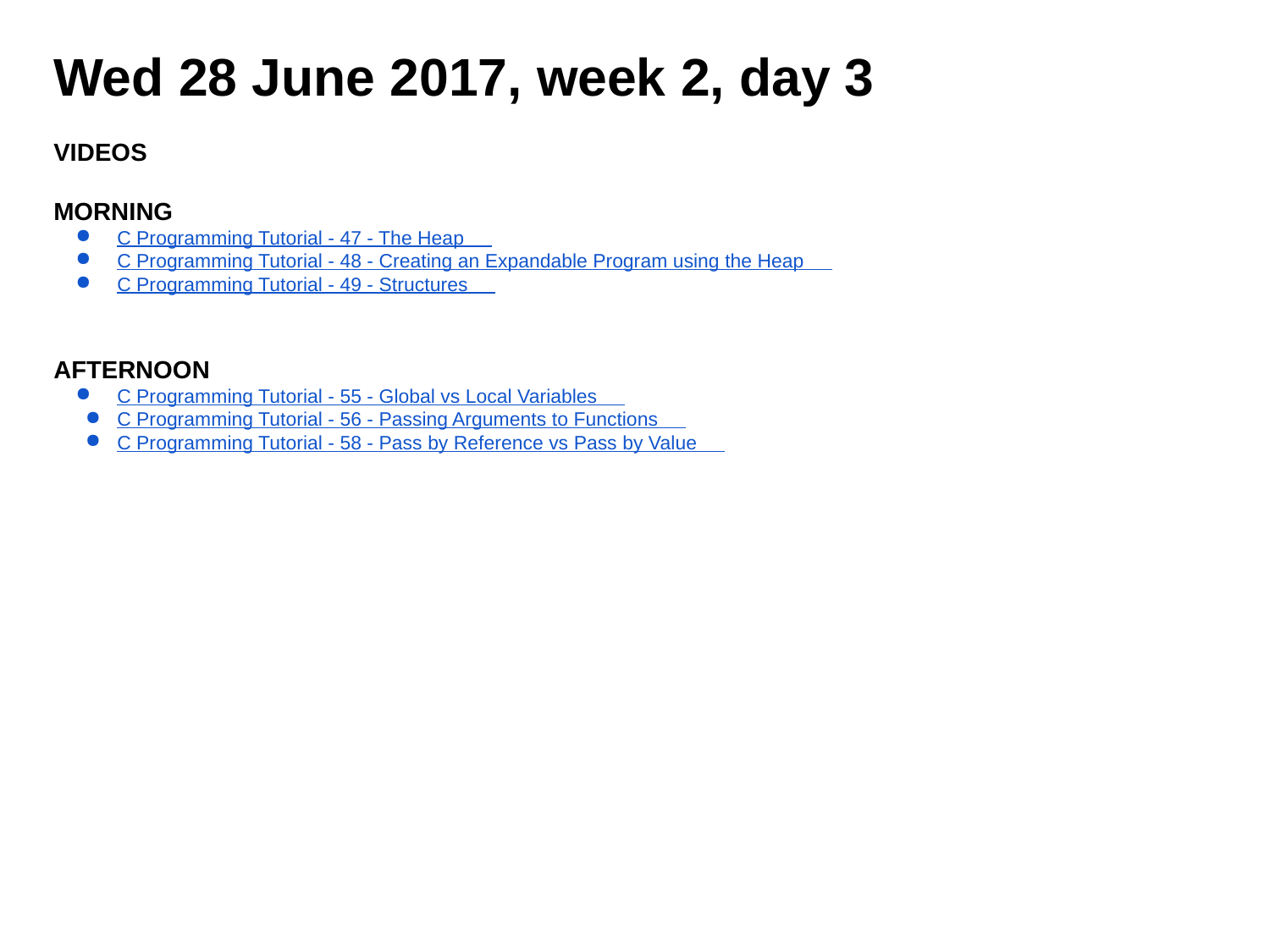

Wed 28 June 2017, week 2, day 3

VIDEOS

MORNING
C Programming Tutorial - 47 - The Heap
C Programming Tutorial - 48 - Creating an Expandable Program using the Heap
C Programming Tutorial - 49 - Structures

AFTERNOON
C Programming Tutorial - 55 - Global vs Local Variables
C Programming Tutorial - 56 - Passing Arguments to Functions
C Programming Tutorial - 58 - Pass by Reference vs Pass by Value